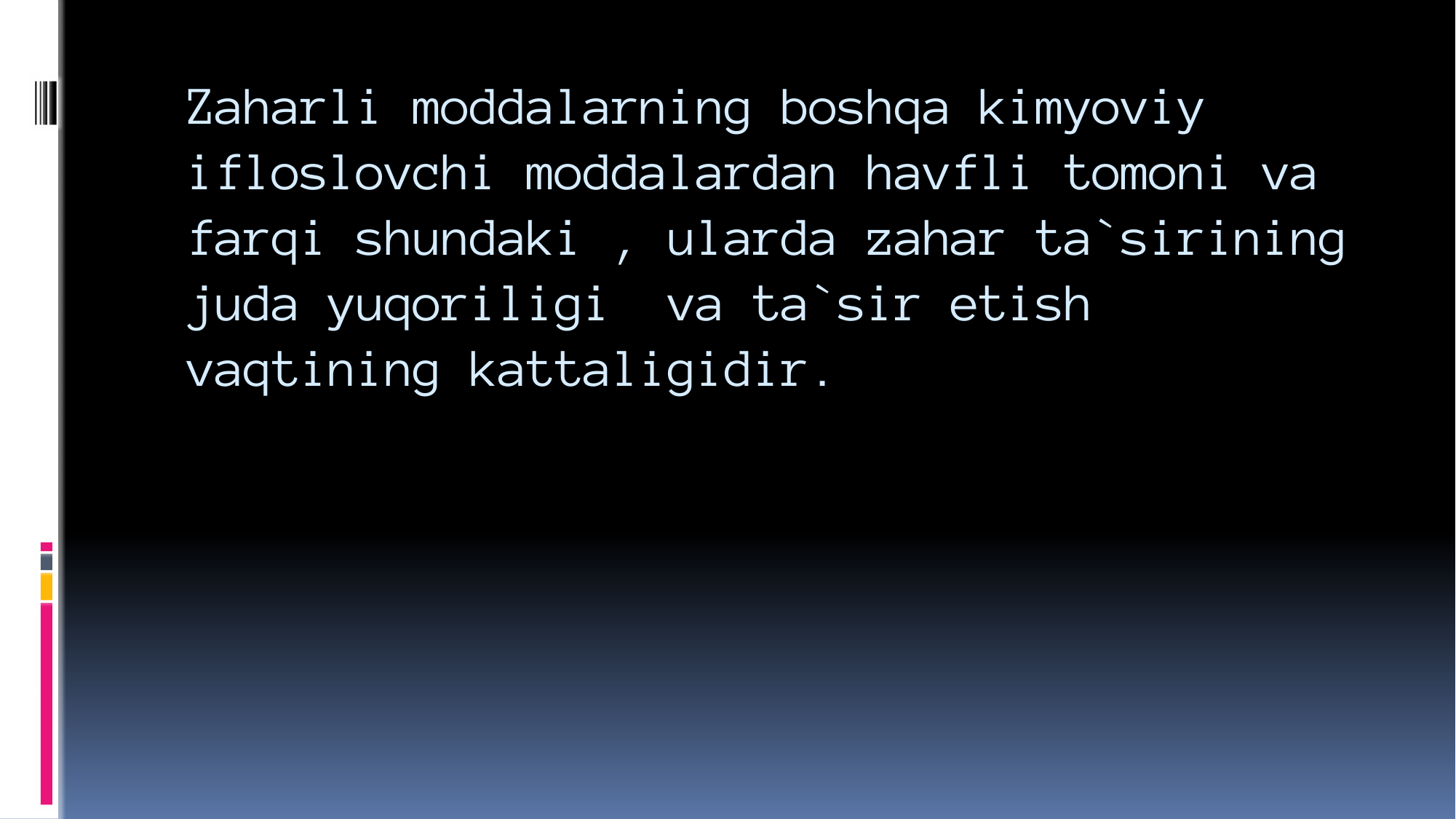

# Zaharli moddalarning boshqa kimyoviy ifloslovchi moddalardan havfli tomoni va farqi shundaki , ularda zahar ta`sirining juda yuqoriligi  va ta`sir etish vaqtining kattaligidir.